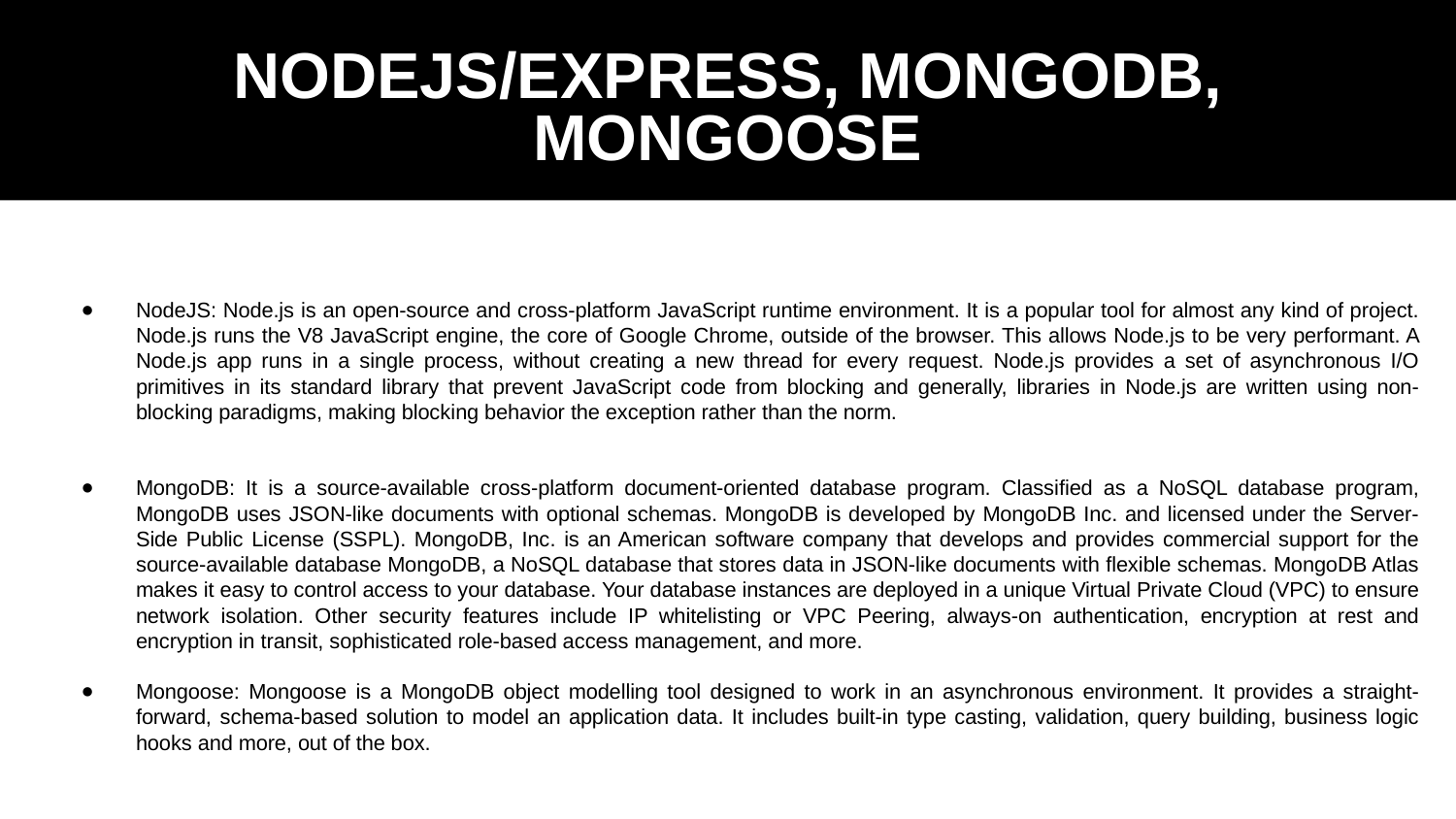

# NODEJS/EXPRESS, MONGODB, MONGOOSE
NodeJS: Node.js is an open-source and cross-platform JavaScript runtime environment. It is a popular tool for almost any kind of project. Node.js runs the V8 JavaScript engine, the core of Google Chrome, outside of the browser. This allows Node.js to be very performant. A Node.js app runs in a single process, without creating a new thread for every request. Node.js provides a set of asynchronous I/O primitives in its standard library that prevent JavaScript code from blocking and generally, libraries in Node.js are written using non-blocking paradigms, making blocking behavior the exception rather than the norm.

MongoDB: It is a source-available cross-platform document-oriented database program. Classified as a NoSQL database program, MongoDB uses JSON-like documents with optional schemas. MongoDB is developed by MongoDB Inc. and licensed under the Server-Side Public License (SSPL). MongoDB, Inc. is an American software company that develops and provides commercial support for the source-available database MongoDB, a NoSQL database that stores data in JSON-like documents with flexible schemas. MongoDB Atlas makes it easy to control access to your database. Your database instances are deployed in a unique Virtual Private Cloud (VPC) to ensure network isolation. Other security features include IP whitelisting or VPC Peering, always-on authentication, encryption at rest and encryption in transit, sophisticated role-based access management, and more.

Mongoose: Mongoose is a MongoDB object modelling tool designed to work in an asynchronous environment. It provides a straight-forward, schema-based solution to model an application data. It includes built-in type casting, validation, query building, business logic hooks and more, out of the box.